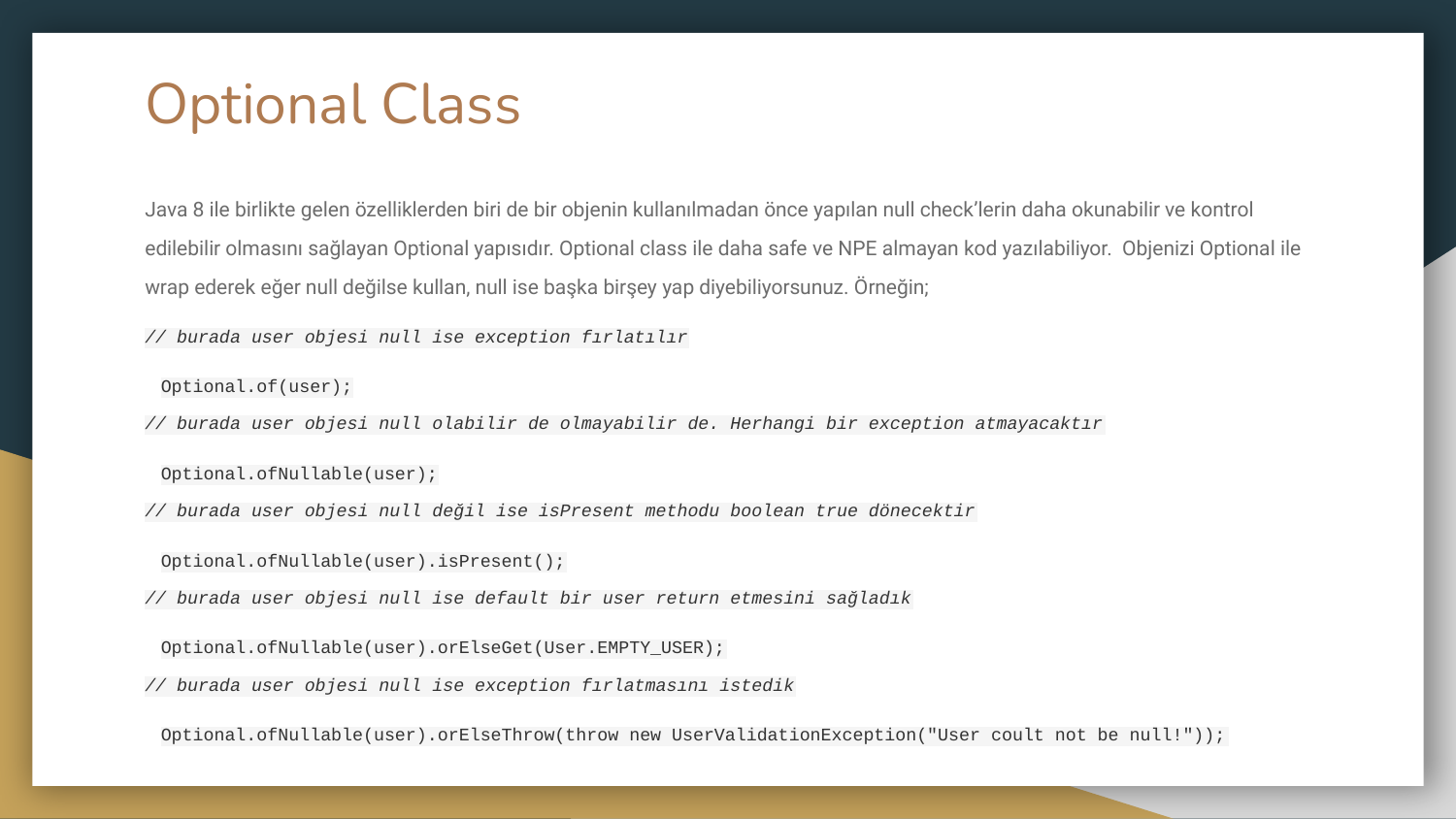

# Optional Class
Java 8 ile birlikte gelen özelliklerden biri de bir objenin kullanılmadan önce yapılan null check’lerin daha okunabilir ve kontrol edilebilir olmasını sağlayan Optional yapısıdır. Optional class ile daha safe ve NPE almayan kod yazılabiliyor.  Objenizi Optional ile wrap ederek eğer null değilse kullan, null ise başka birşey yap diyebiliyorsunuz. Örneğin;
// burada user objesi null ise exception fırlatılır
Optional.of(user);
// burada user objesi null olabilir de olmayabilir de. Herhangi bir exception atmayacaktır
Optional.ofNullable(user);
// burada user objesi null değil ise isPresent methodu boolean true dönecektir
Optional.ofNullable(user).isPresent();
// burada user objesi null ise default bir user return etmesini sağladık
Optional.ofNullable(user).orElseGet(User.EMPTY_USER);
// burada user objesi null ise exception fırlatmasını istedik
Optional.ofNullable(user).orElseThrow(throw new UserValidationException("User coult not be null!"));